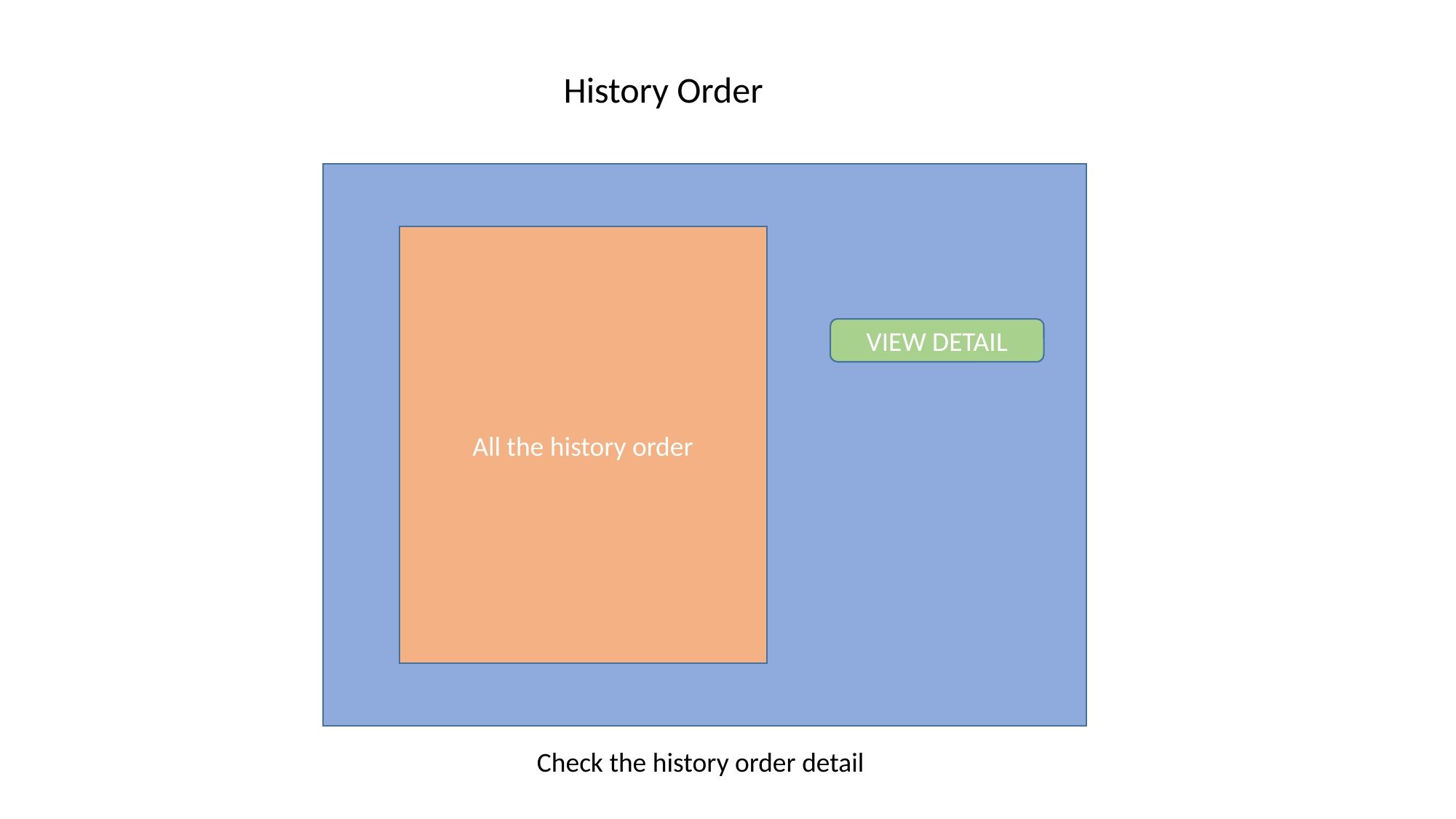

History Order

All the history order
VIEW DETAIL
Check the history order detail